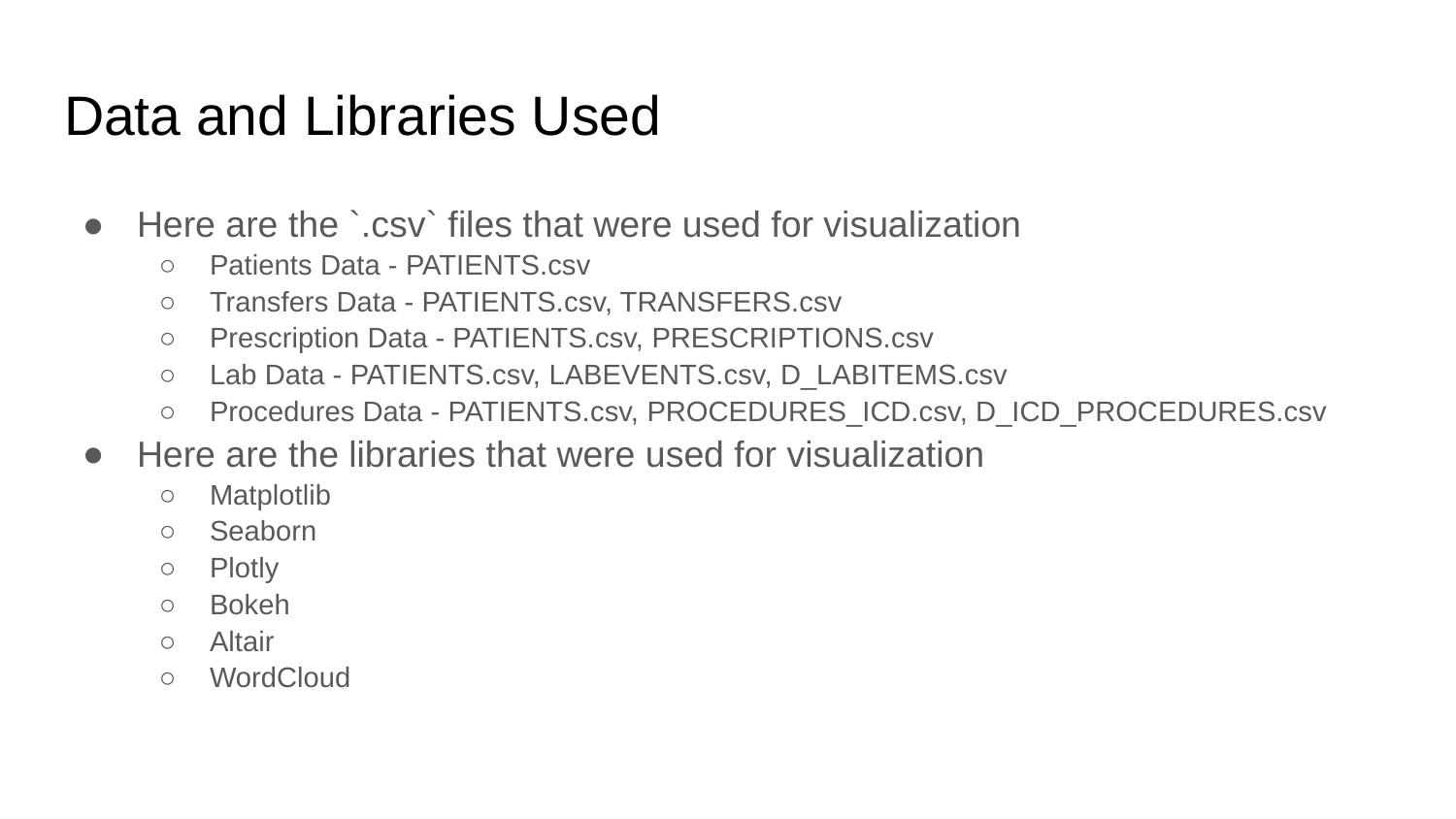

# Data and Libraries Used
Here are the `.csv` files that were used for visualization
Patients Data - PATIENTS.csv
Transfers Data - PATIENTS.csv, TRANSFERS.csv
Prescription Data - PATIENTS.csv, PRESCRIPTIONS.csv
Lab Data - PATIENTS.csv, LABEVENTS.csv, D_LABITEMS.csv
Procedures Data - PATIENTS.csv, PROCEDURES_ICD.csv, D_ICD_PROCEDURES.csv
Here are the libraries that were used for visualization
Matplotlib
Seaborn
Plotly
Bokeh
Altair
WordCloud